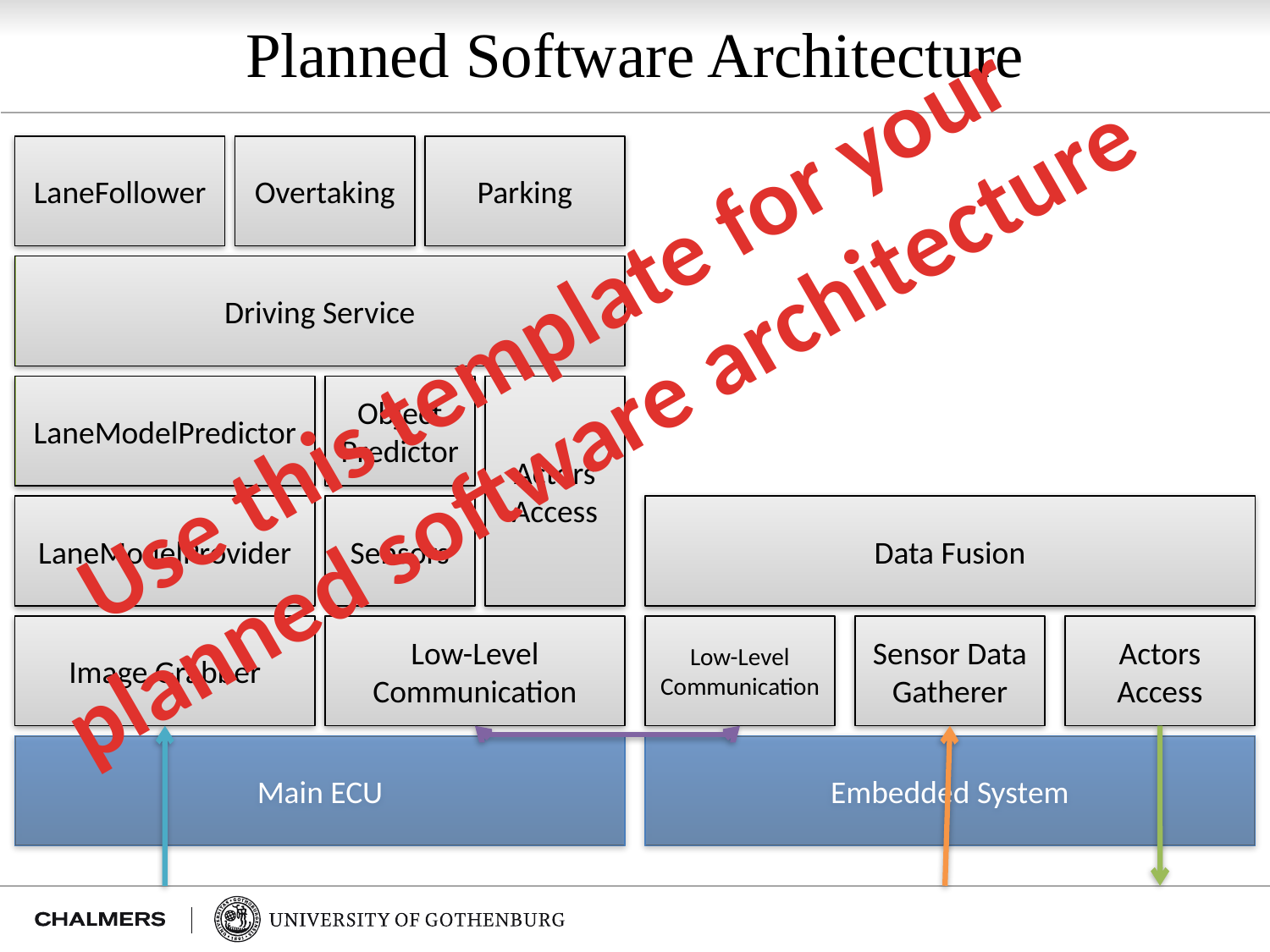

# Planned Software Architecture
LaneFollower
Overtaking
Parking
Driving Service
Use this template for your
planned software architecture
LaneModelPredictor
Object Predictor
Actors
Access
LaneModelProvider
Sensors
Data Fusion
Image Grabber
Low-Level
Communication
Low-Level
Communication
Sensor Data Gatherer
Actors Access
Main ECU
Embedded System